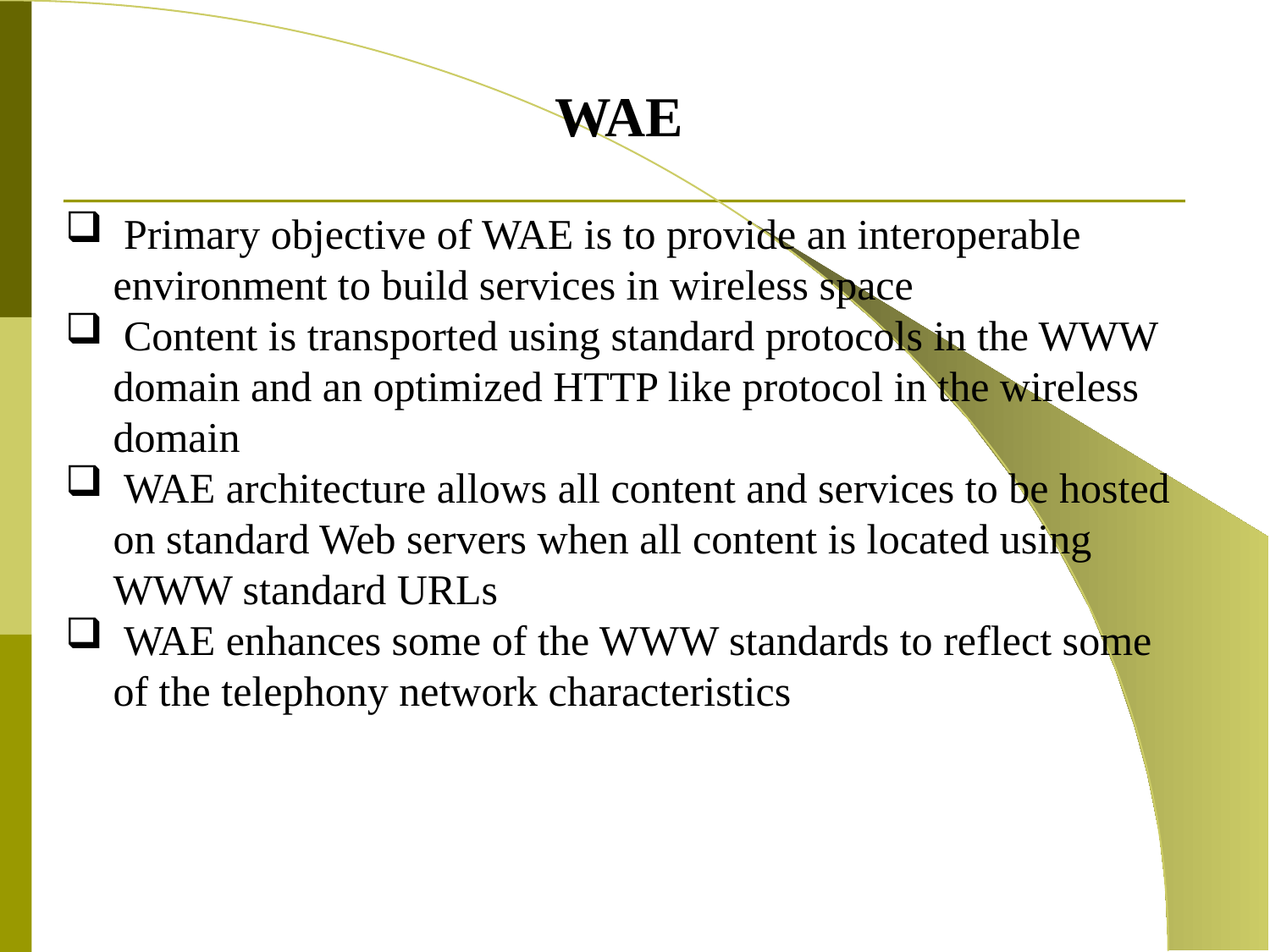

WAE
 Primary objective of WAE is to provide an interoperable environment to build services in wireless space
 Content is transported using standard protocols in the WWW domain and an optimized HTTP like protocol in the wireless domain
 WAE architecture allows all content and services to be hosted on standard Web servers when all content is located using WWW standard URLs
 WAE enhances some of the WWW standards to reflect some of the telephony network characteristics